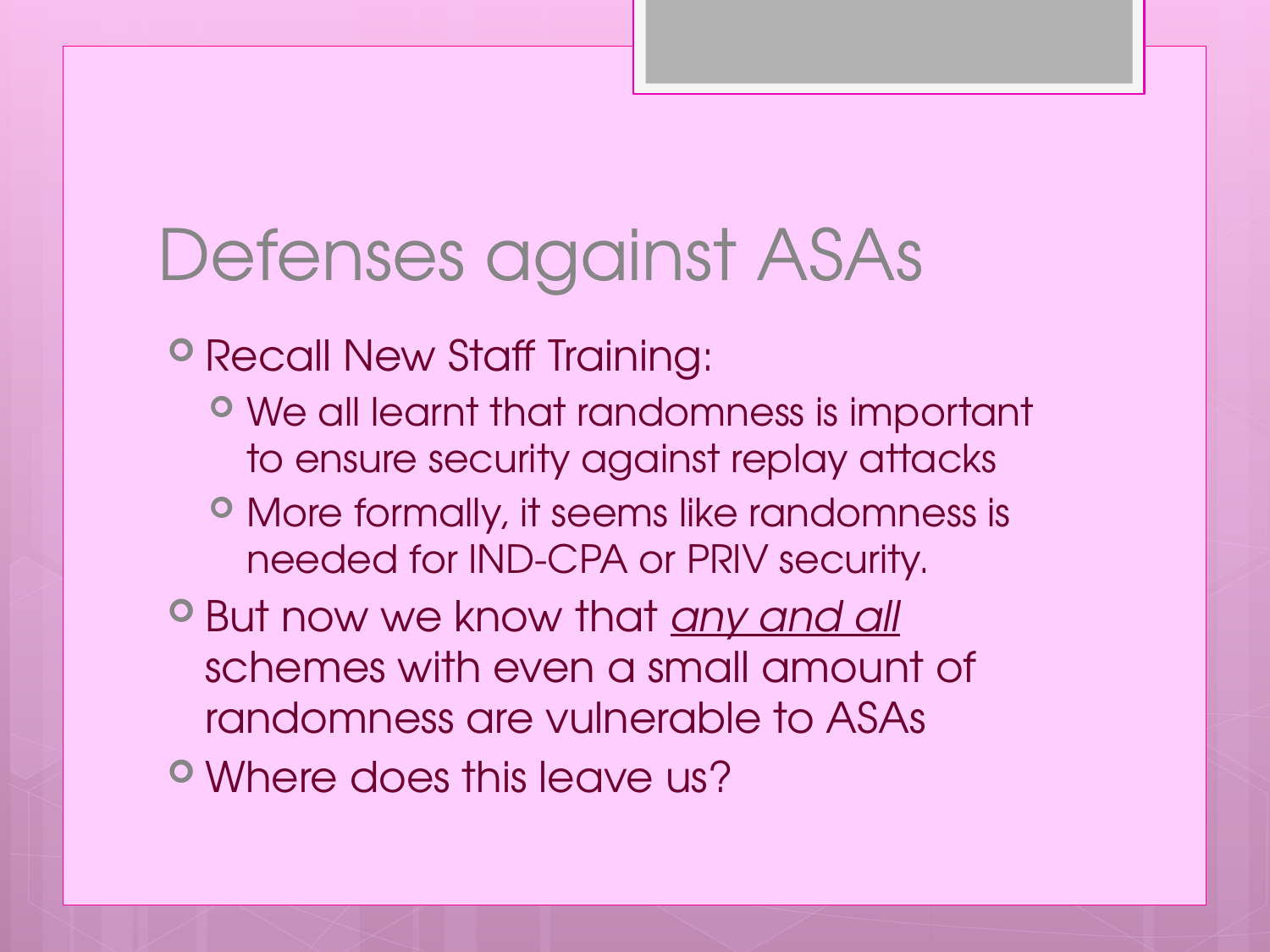

# Defenses against ASAs
Recall New Staff Training:
We all learnt that randomness is important to ensure security against replay attacks
More formally, it seems like randomness is needed for IND-CPA or PRIV security.
But now we know that any and all schemes with even a small amount of randomness are vulnerable to ASAs
Where does this leave us?